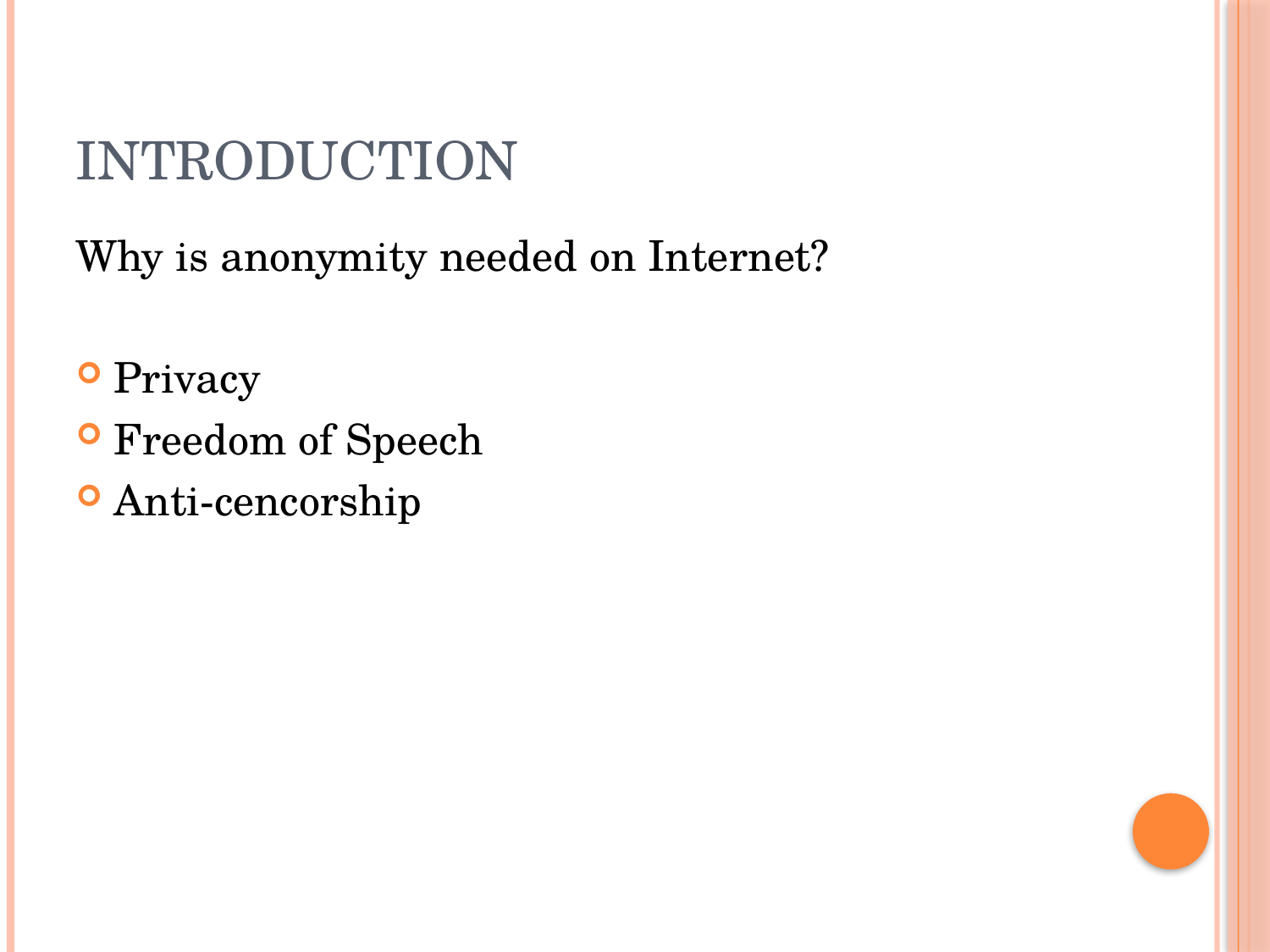

# Introduction
Why is anonymity needed on Internet?

Privacy
Freedom of Speech
Anti-cencorship